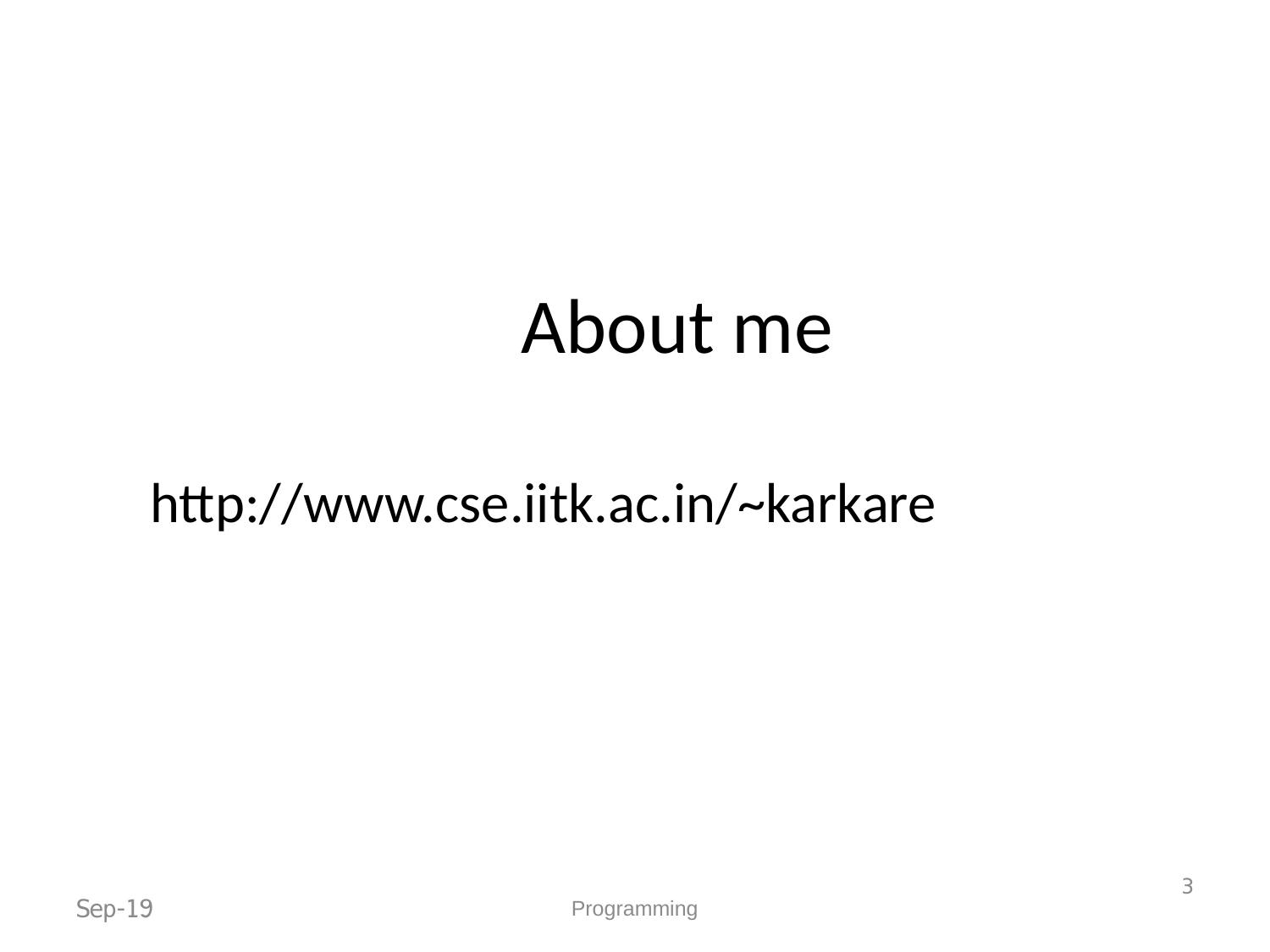

# About me
http://www.cse.iitk.ac.in/~karkare
3
Sep-19
Programming